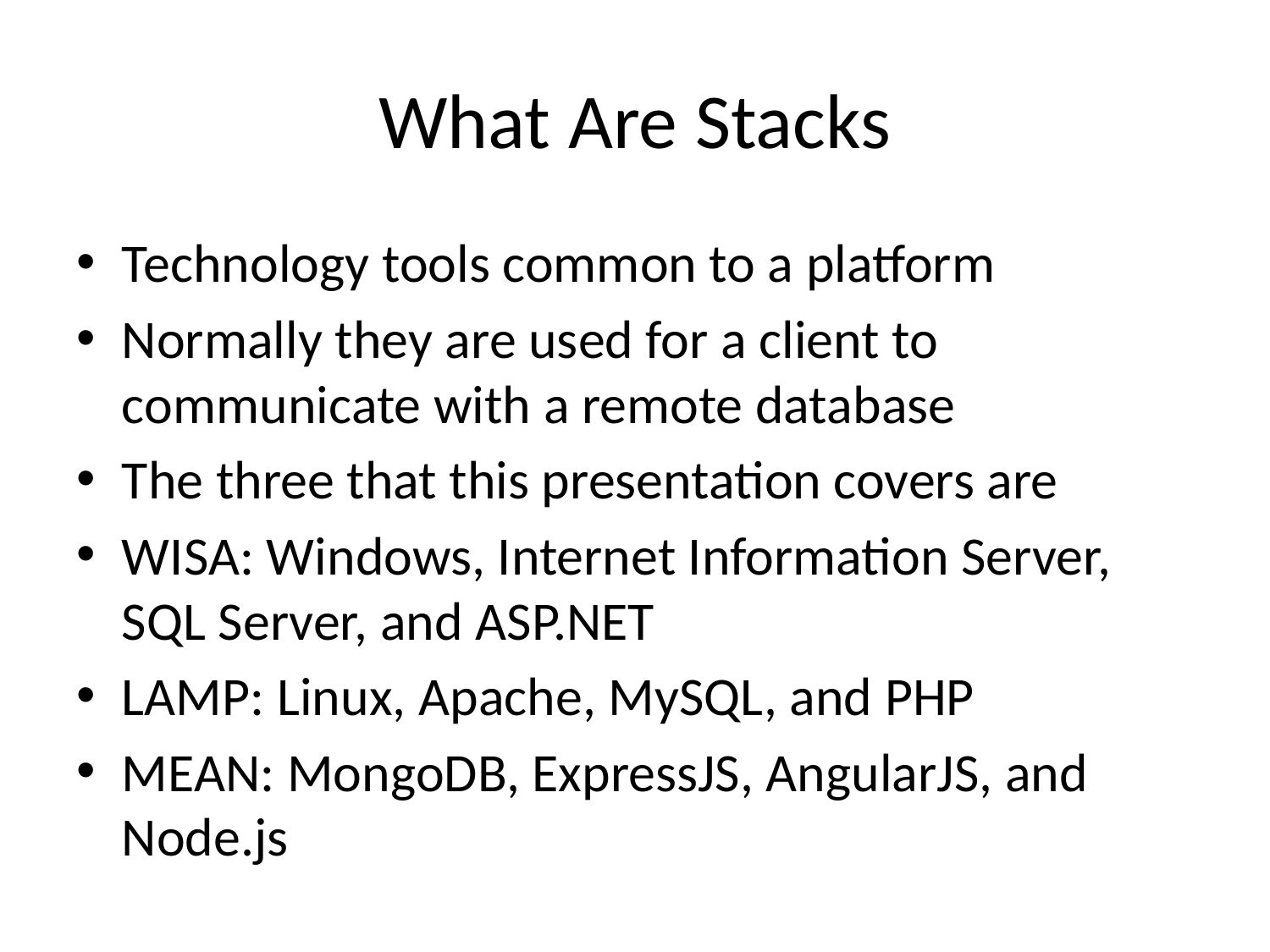

# What Are Stacks
Technology tools common to a platform
Normally they are used for a client to communicate with a remote database
The three that this presentation covers are
WISA: Windows, Internet Information Server, SQL Server, and ASP.NET
LAMP: Linux, Apache, MySQL, and PHP
MEAN: MongoDB, ExpressJS, AngularJS, and Node.js